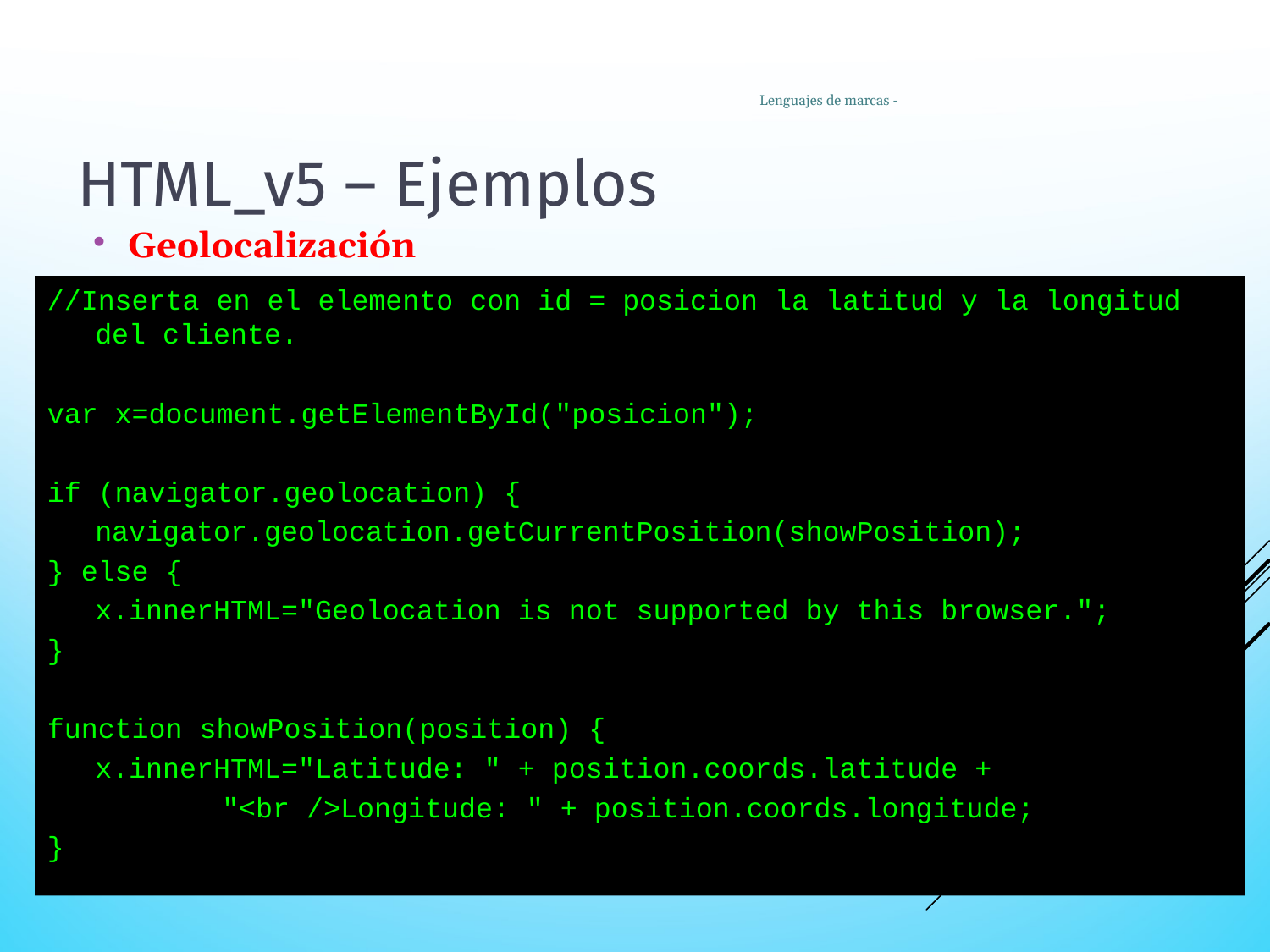

38
Lenguajes de marcas -
HTML_v5 – Ejemplos
Geolocalización

//Inserta en el elemento con id = posicion la latitud y la longitud del cliente.

var x=document.getElementById("posicion");

if (navigator.geolocation) {
	navigator.geolocation.getCurrentPosition(showPosition);
} else {
	x.innerHTML="Geolocation is not supported by this browser.";
}

function showPosition(position) {
	x.innerHTML="Latitude: " + position.coords.latitude +
		"<br />Longitude: " + position.coords.longitude;
}